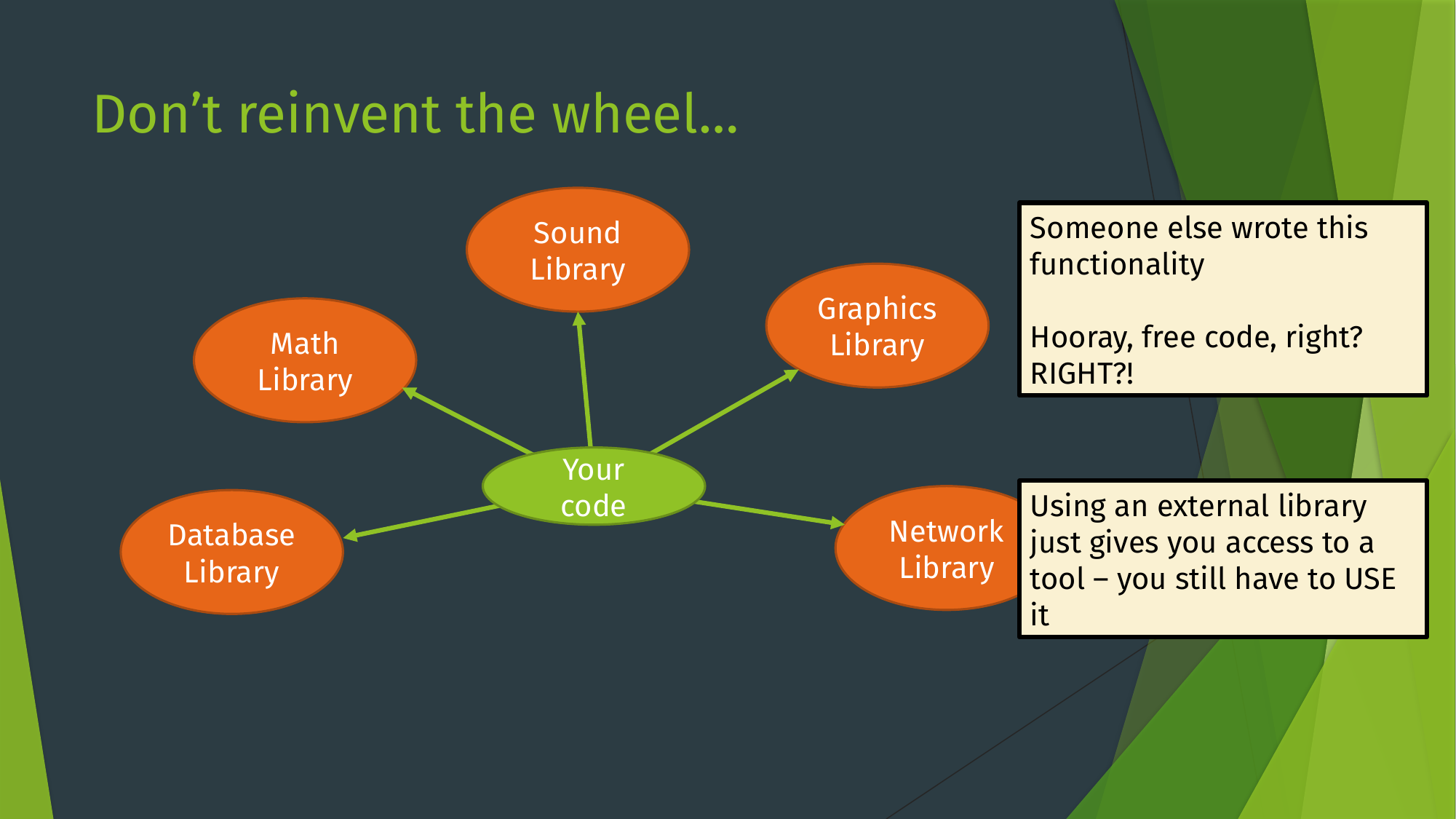

# Don’t reinvent the wheel…
Sound Library
Someone else wrote this functionality

Hooray, free code, right? RIGHT?!
Graphics Library
Math Library
Your code
Using an external library just gives you access to a tool – you still have to USE it
Network Library
Database Library